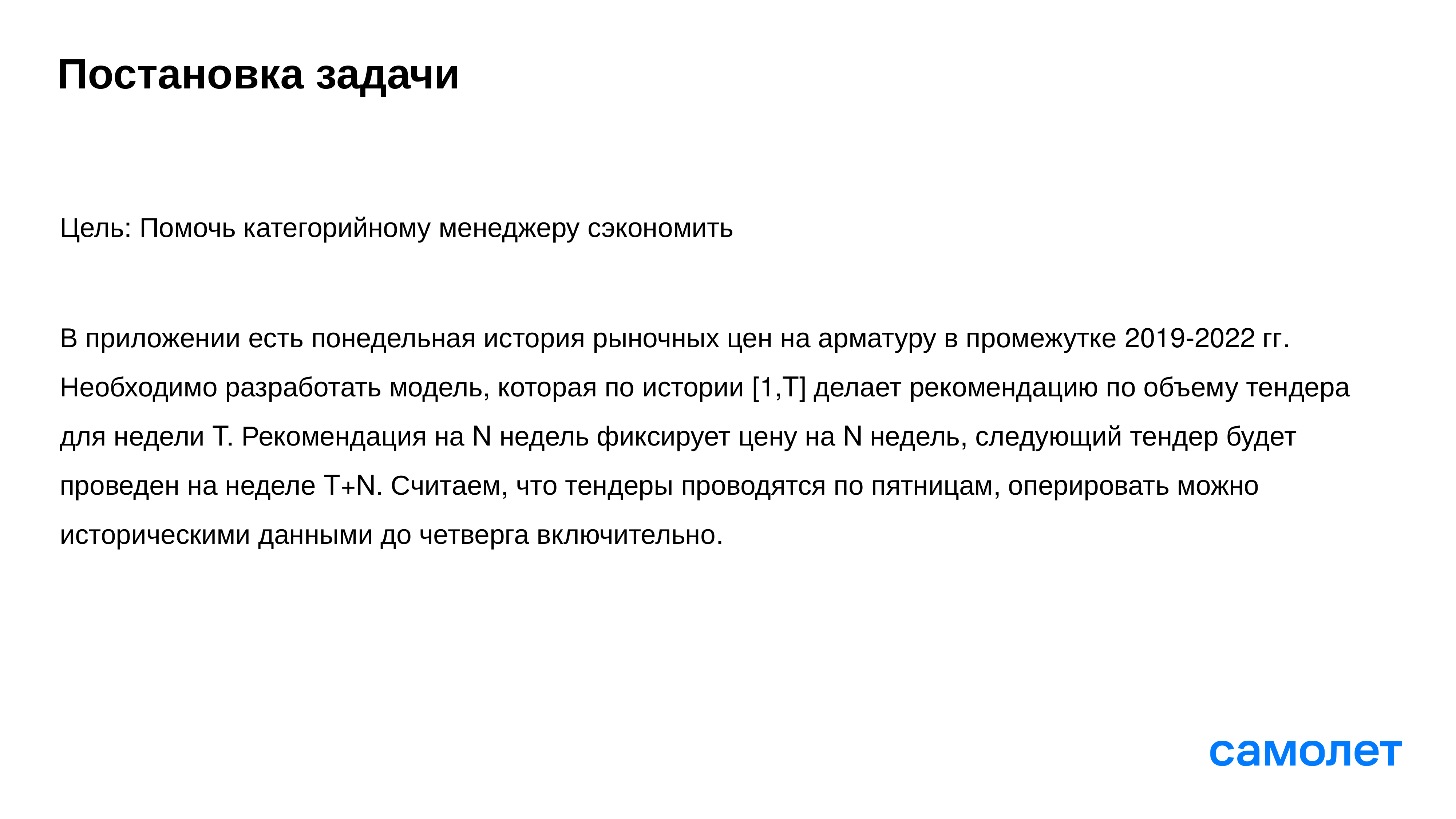

# Постановка задачи

Цель: Помочь категорийному менеджеру сэкономить

В приложении есть понедельная история рыночных цен на арматуру в промежутке 2019-2022 гг. Необходимо разработать модель, которая по истории [1,T] делает рекомендацию по объему тендера для недели T. Рекомендация на N недель фиксирует цену на N недель, следующий тендер будет проведен на неделе T+N. Считаем, что тендеры проводятся по пятницам, оперировать можно историческими данными до четверга включительно.